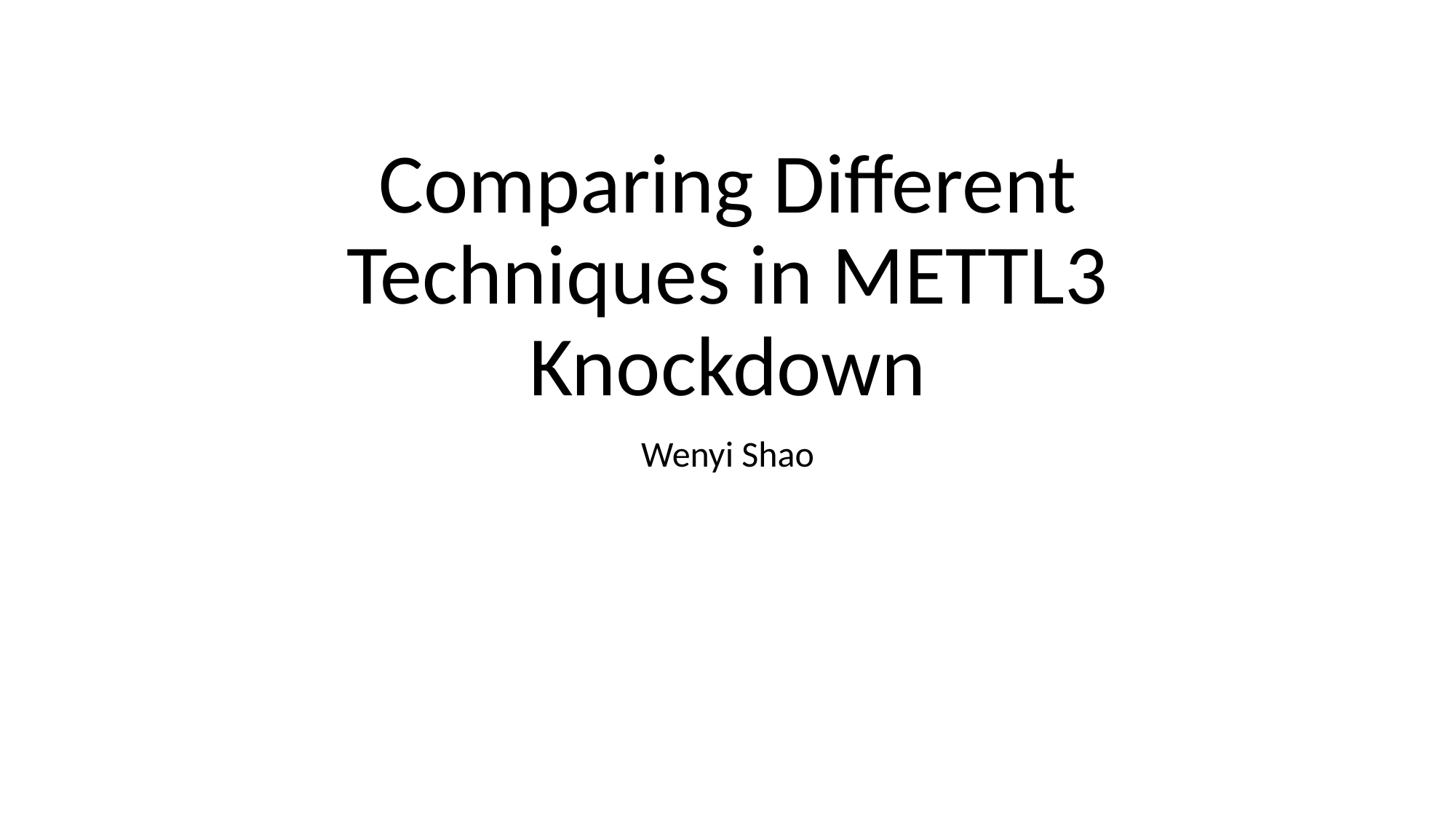

# Comparing Different Techniques in METTL3 Knockdown
Wenyi Shao